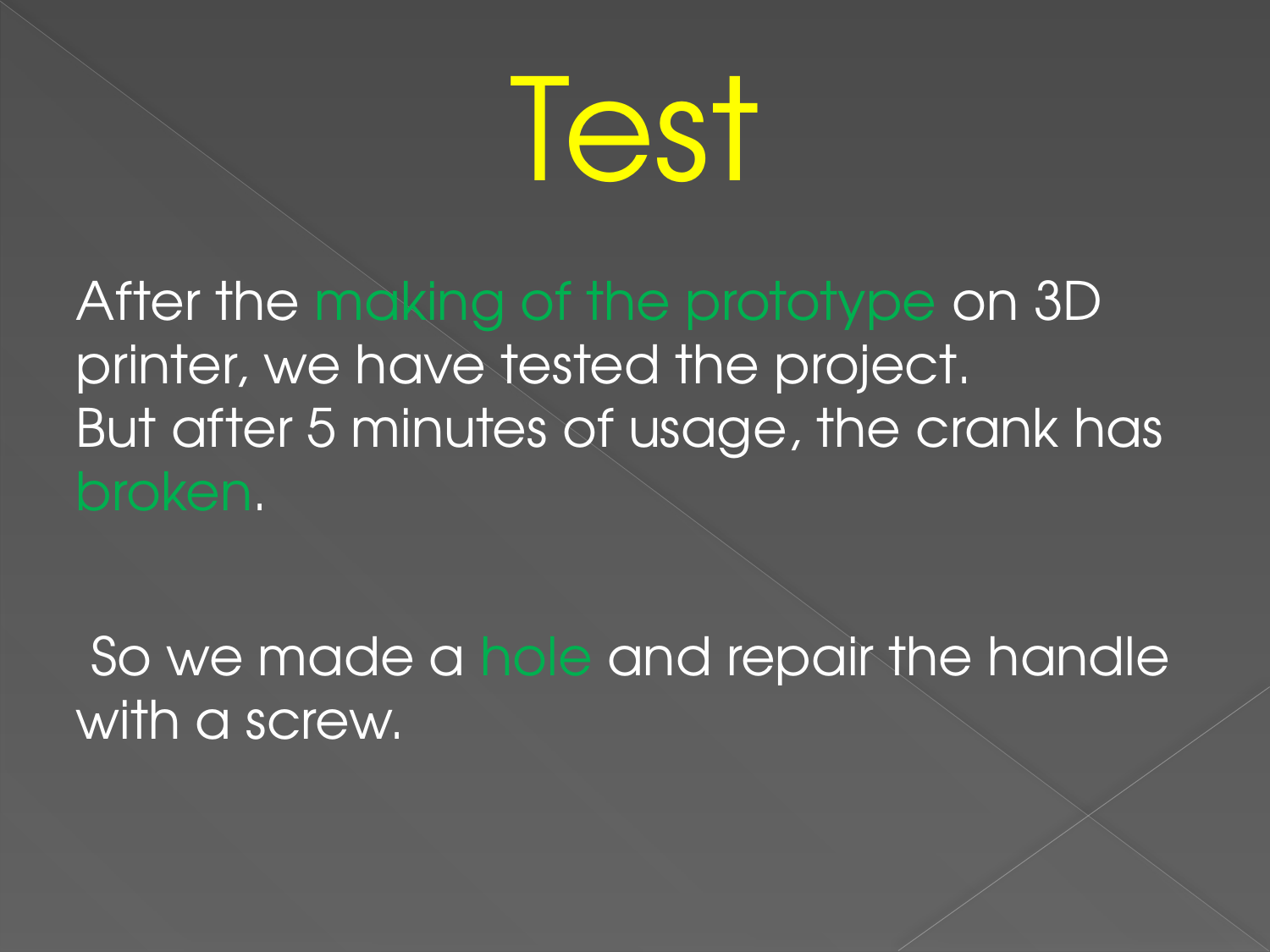

Test
After the making of the prototype on 3D printer, we have tested the project.
But after 5 minutes of usage, the crank has broken.

 So we made a hole and repair the handle with a screw.